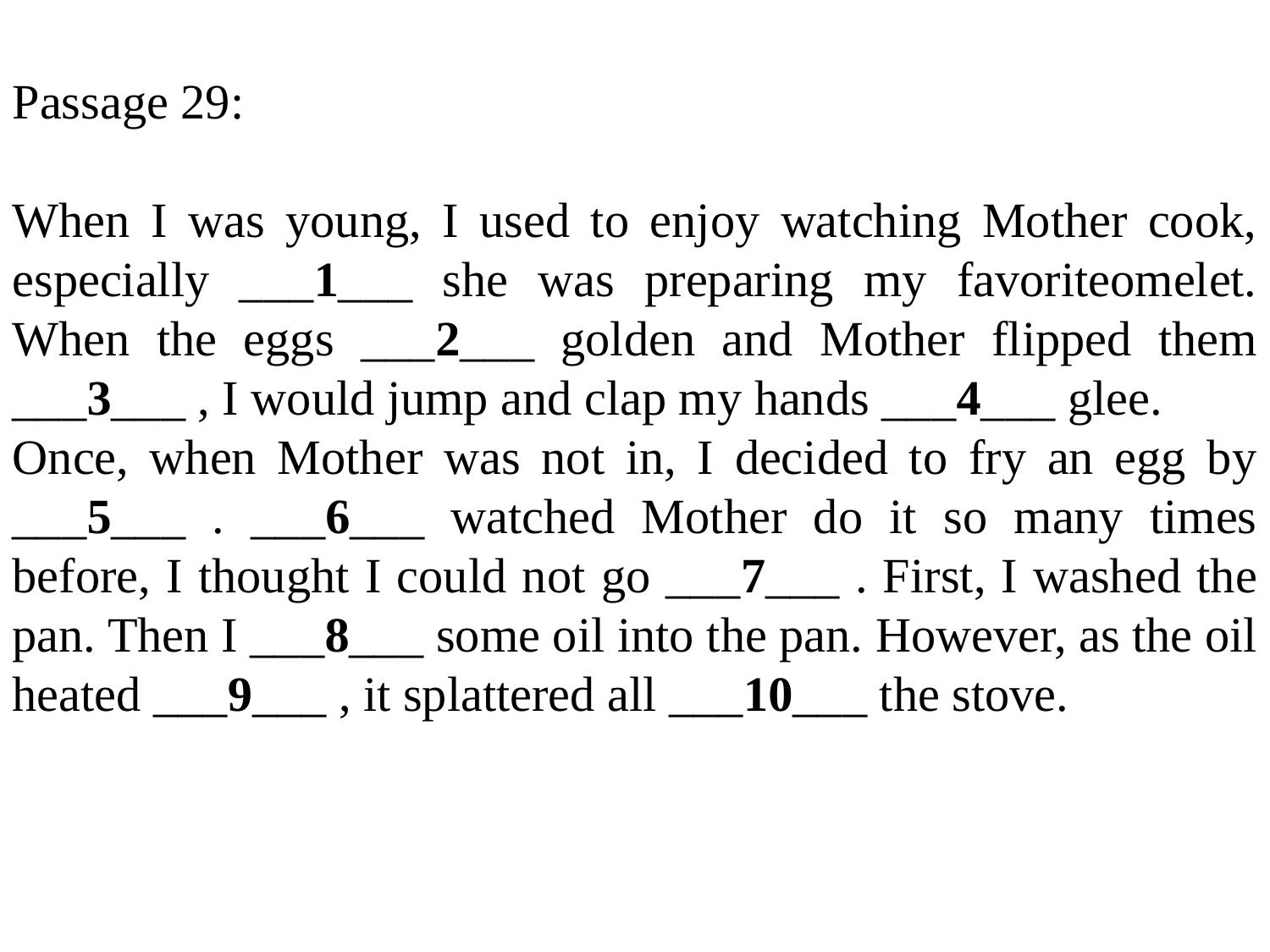

Passage 29:

When I was young, I used to enjoy watching Mother cook, especially ___1___ she was preparing my favoriteomelet. When the eggs ___2___ golden and Mother flipped them ___3___ , I would jump and clap my hands ___4___ glee.
Once, when Mother was not in, I decided to fry an egg by ___5___ . ___6___ watched Mother do it so many times before, I thought I could not go ___7___ . First, I washed the pan. Then I ___8___ some oil into the pan. However, as the oil heated ___9___ , it splattered all ___10___ the stove.